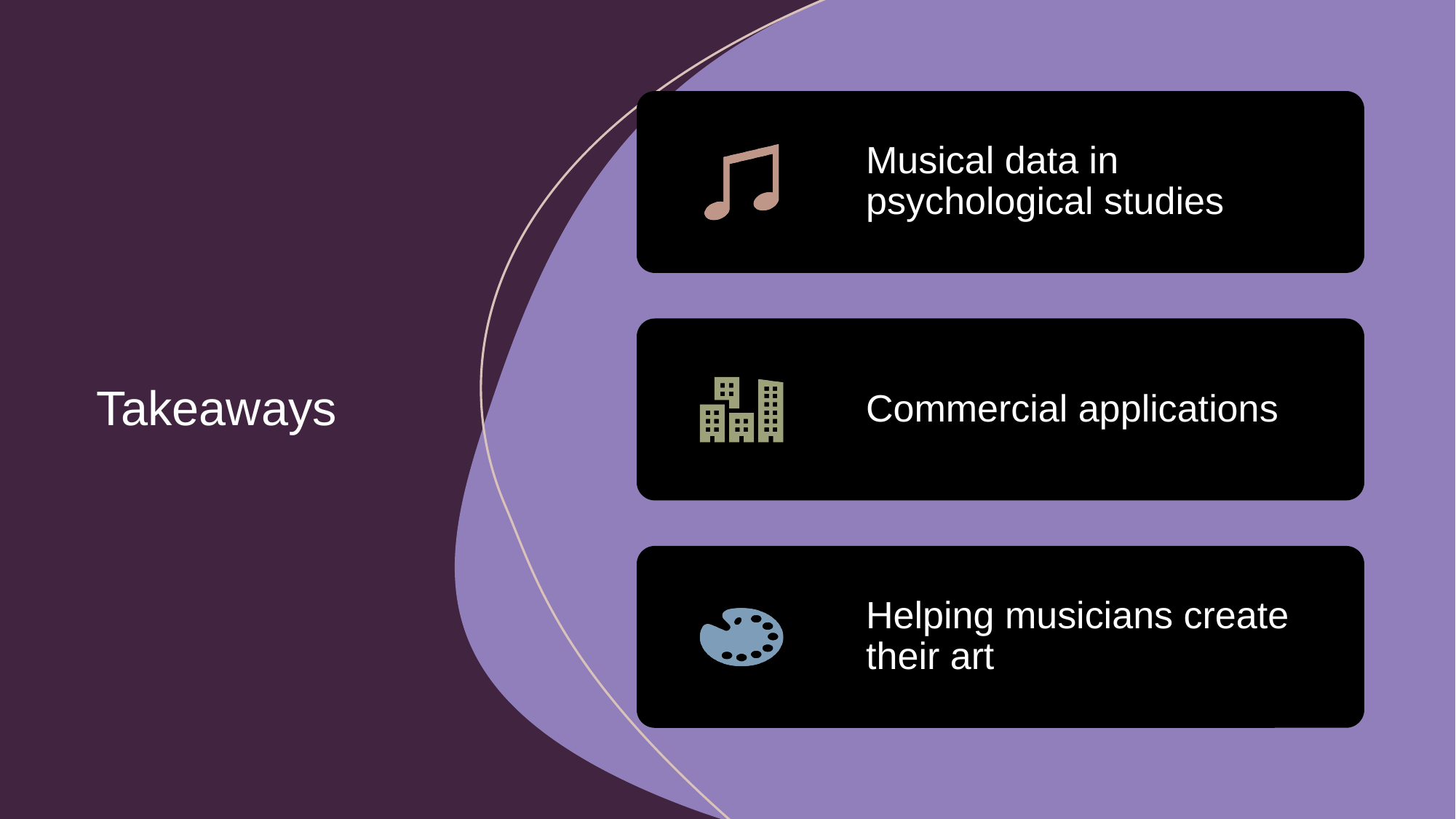

Musical data in psychological studies
Commercial applications
Helping musicians create their art
# Takeaways